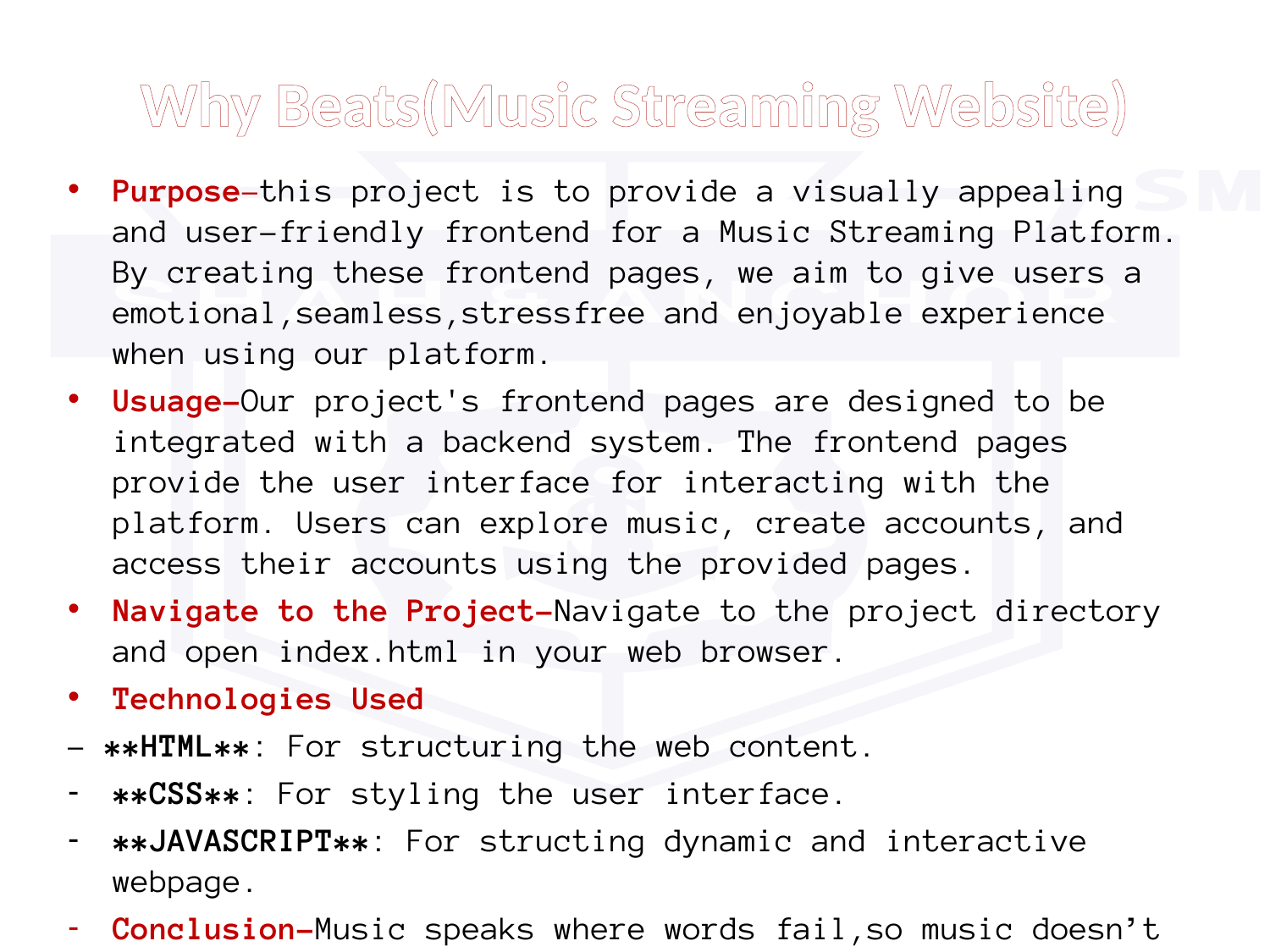

Why Beats(Music Streaming Website)
Purpose-this project is to provide a visually appealing and user-friendly frontend for a Music Streaming Platform. By creating these frontend pages, we aim to give users a emotional,seamless,stressfree and enjoyable experience when using our platform.
Usuage-Our project's frontend pages are designed to be integrated with a backend system. The frontend pages provide the user interface for interacting with the platform. Users can explore music, create accounts, and access their accounts using the provided pages.
Navigate to the Project-Navigate to the project directory and open index.html in your web browser.
Technologies Used
- **HTML**: For structuring the web content.
**CSS**: For styling the user interface.
**JAVASCRIPT**: For structing dynamic and interactive webpage.
Conclusion-Music speaks where words fail,so music doesn’t lies to make one creative.Hope this platform help you all.